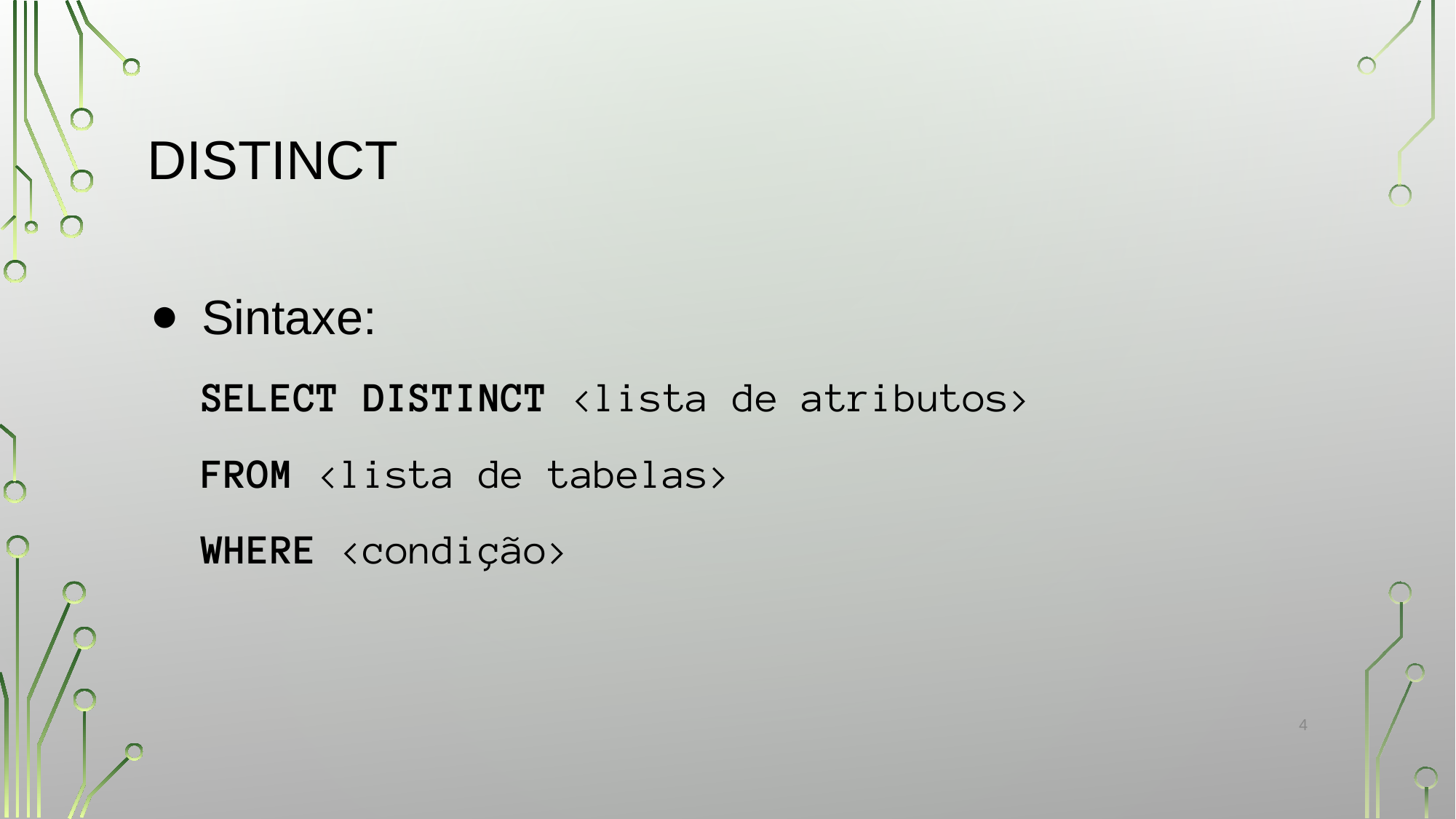

# DISTINCT
Sintaxe:
SELECT DISTINCT <lista de atributos>
FROM <lista de tabelas>
WHERE <condição>
4